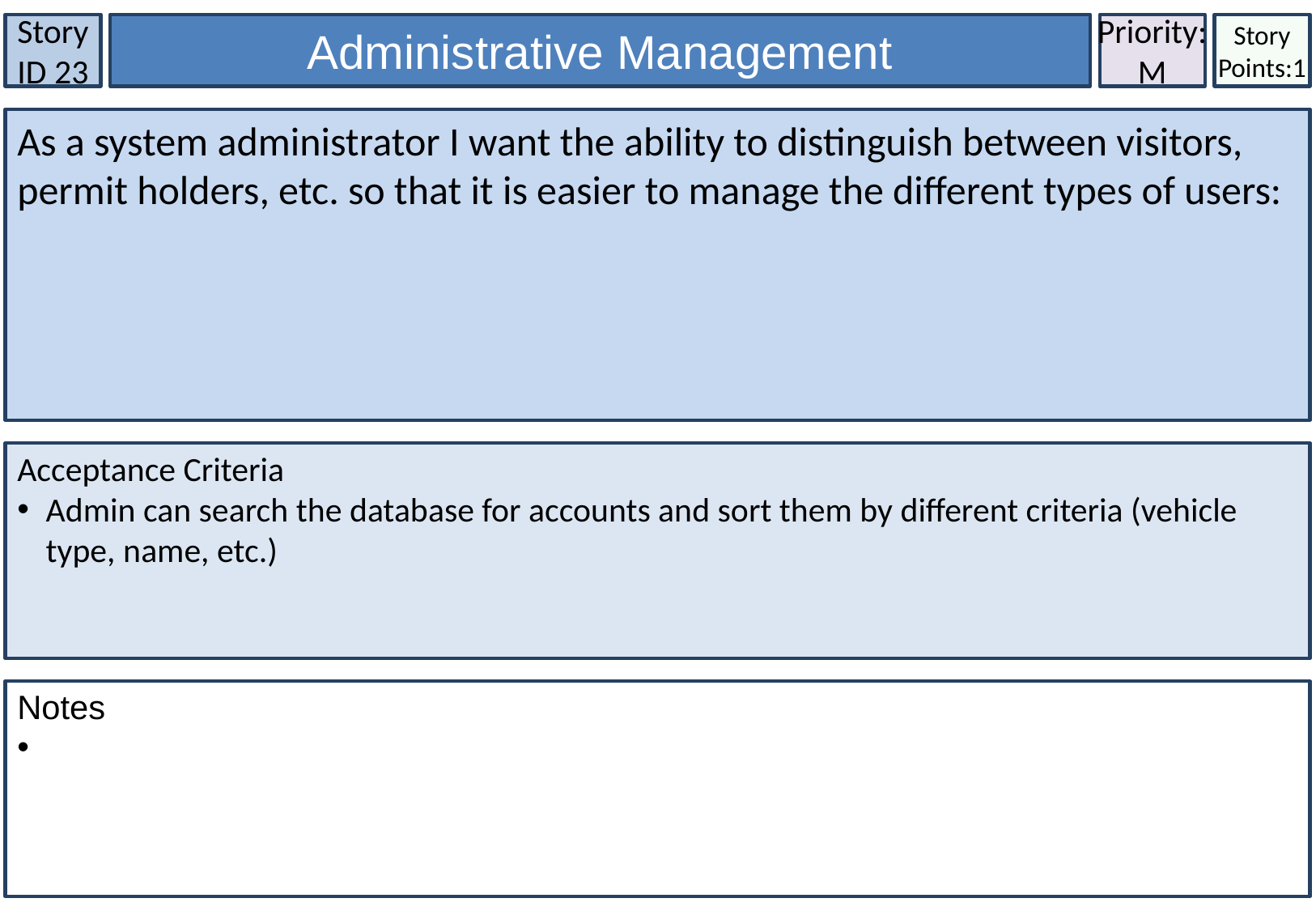

Story ID 23
Administrative Management
Priority:
M
Story Points:1
As a system administrator I want the ability to distinguish between visitors, permit holders, etc. so that it is easier to manage the different types of users:
Acceptance Criteria
Admin can search the database for accounts and sort them by different criteria (vehicle type, name, etc.)
Notes